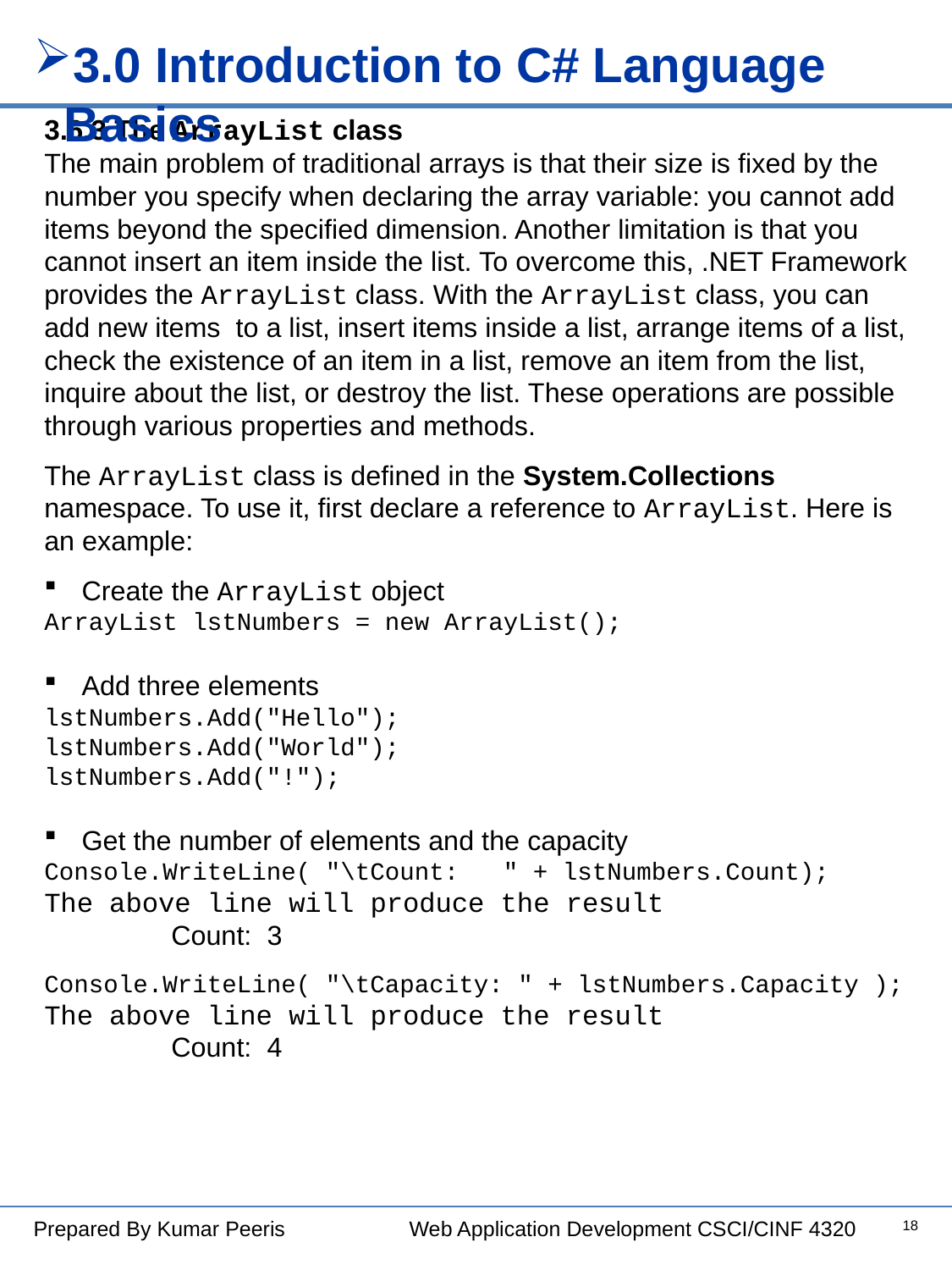

3.0 Introduction to C# Language Basics
3.6.3 The ArrayList class
The main problem of traditional arrays is that their size is fixed by the number you specify when declaring the array variable: you cannot add items beyond the specified dimension. Another limitation is that you cannot insert an item inside the list. To overcome this, .NET Framework provides the ArrayList class. With the ArrayList class, you can add new items  to a list, insert items inside a list, arrange items of a list, check the existence of an item in a list, remove an item from the list, inquire about the list, or destroy the list. These operations are possible through various properties and methods.

The ArrayList class is defined in the System.Collections namespace. To use it, first declare a reference to ArrayList. Here is an example:

 Create the ArrayList object
ArrayList lstNumbers = new ArrayList();

 Add three elements
lstNumbers.Add("Hello");
lstNumbers.Add("World");
lstNumbers.Add("!");

 Get the number of elements and the capacity
Console.WriteLine( "\tCount:   " + lstNumbers.Count);
The above line will produce the result
	Count:  3

Console.WriteLine( "\tCapacity: " + lstNumbers.Capacity );
The above line will produce the result
	Count:  4

18
Prepared By Kumar Peeris                     Web Application Development CSCI/CINF 4320